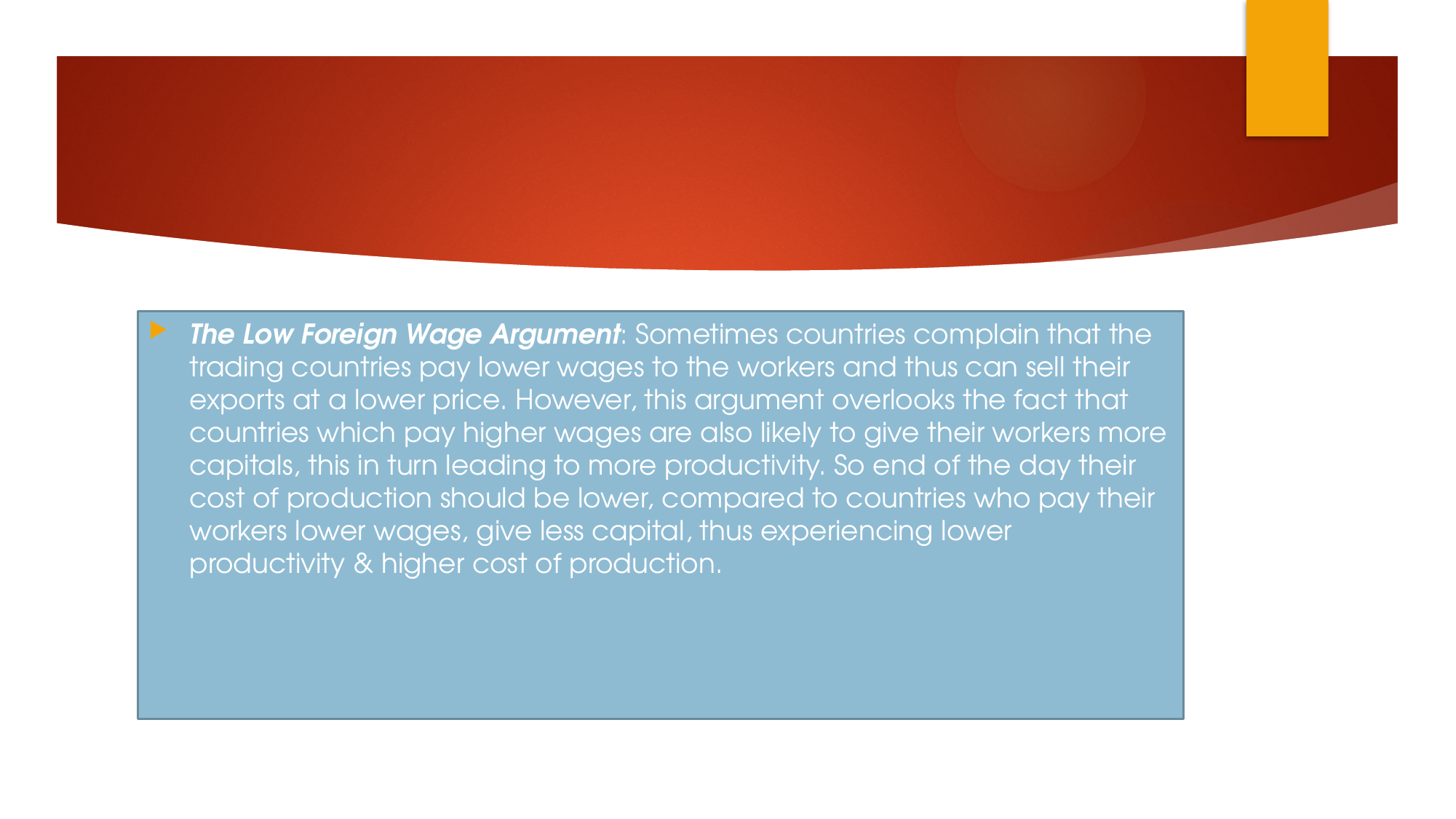

#
The Low Foreign Wage Argument: Sometimes countries complain that the trading countries pay lower wages to the workers and thus can sell their exports at a lower price. However, this argument overlooks the fact that countries which pay higher wages are also likely to give their workers more capitals, this in turn leading to more productivity. So end of the day their cost of production should be lower, compared to countries who pay their workers lower wages, give less capital, thus experiencing lower productivity & higher cost of production.